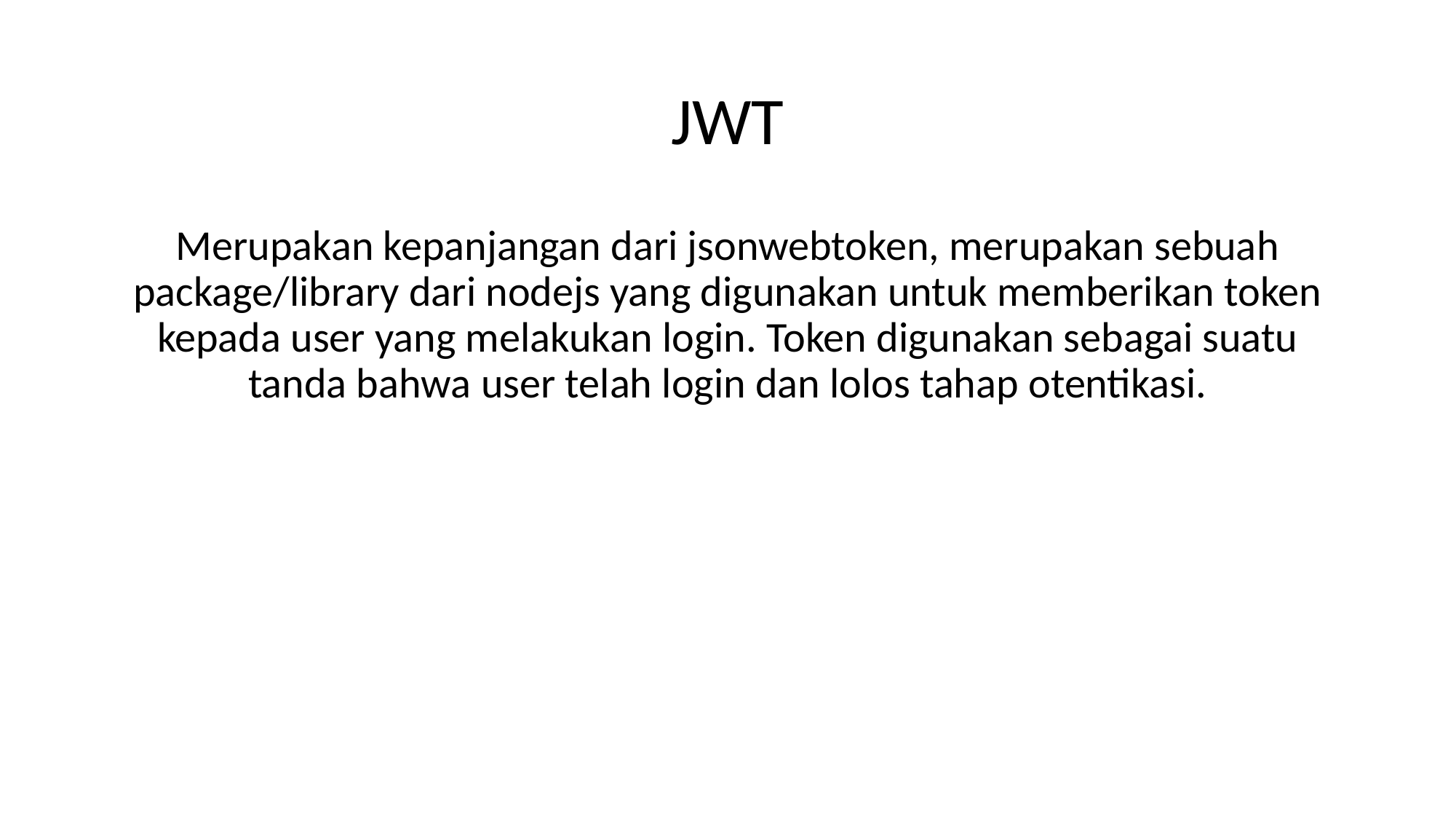

# JWT
Merupakan kepanjangan dari jsonwebtoken, merupakan sebuah package/library dari nodejs yang digunakan untuk memberikan token kepada user yang melakukan login. Token digunakan sebagai suatu tanda bahwa user telah login dan lolos tahap otentikasi.